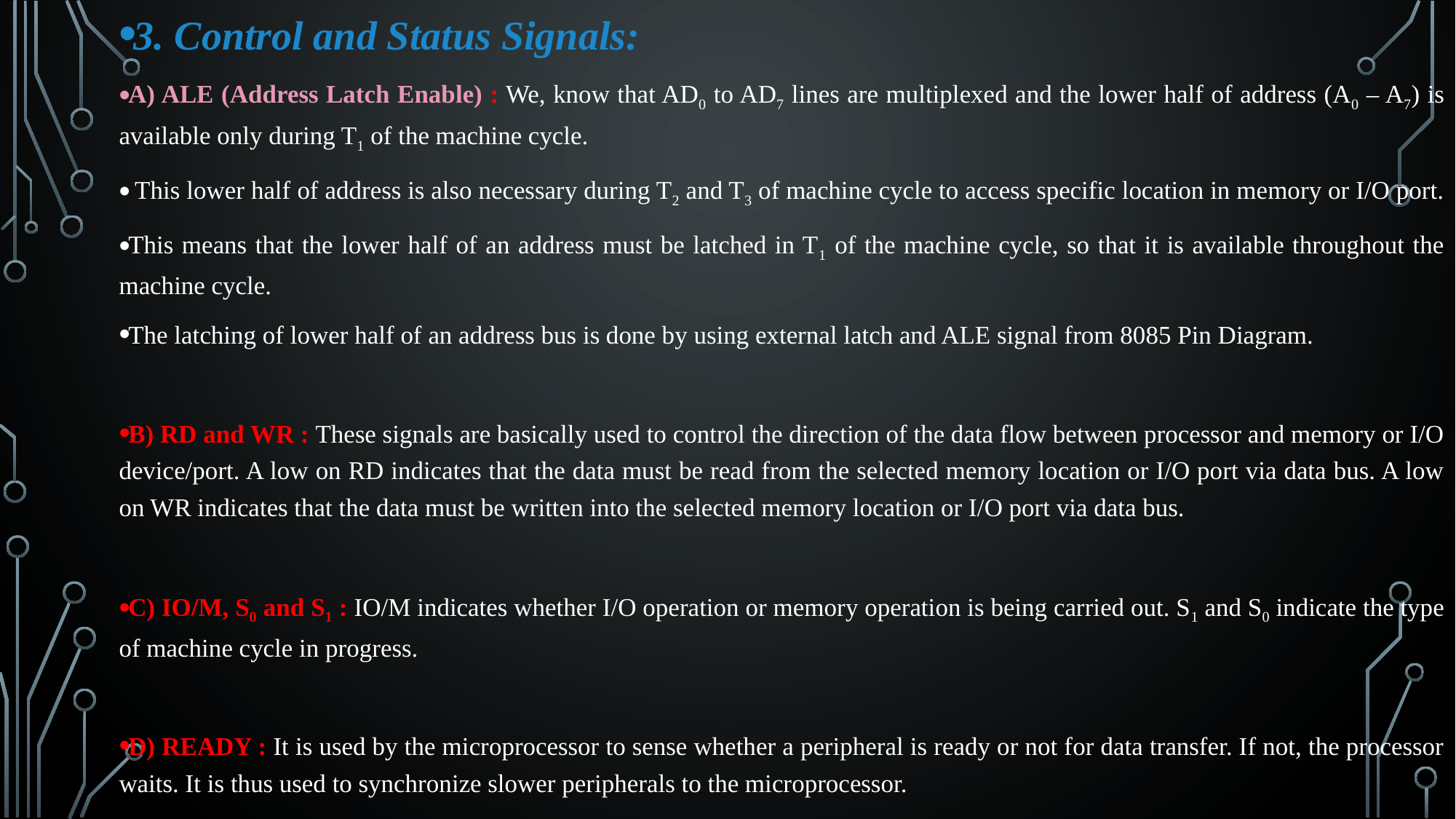

3. Control and Status Signals:
A) ALE (Address Latch Enable) : We, know that AD0 to AD7 lines are multiplexed and the lower half of address (A0 – A7) is available only during T1 of the machine cycle.
 This lower half of address is also necessary during T2 and T3 of machine cycle to access specific location in memory or I/O port.
This means that the lower half of an address must be latched in T1 of the machine cycle, so that it is available throughout the machine cycle.
The latching of lower half of an address bus is done by using external latch and ALE signal from 8085 Pin Diagram.

B) RD and WR : These signals are basically used to control the direction of the data flow between processor and memory or I/O device/port. A low on RD indicates that the data must be read from the selected memory location or I/O port via data bus. A low on WR indicates that the data must be written into the selected memory location or I/O port via data bus.

C) IO/M, S0 and S1 : IO/M indicates whether I/O operation or memory operation is being carried out. S1 and S0 indicate the type of machine cycle in progress.

D) READY : It is used by the microprocessor to sense whether a peripheral is ready or not for data transfer. If not, the processor waits. It is thus used to synchronize slower peripherals to the microprocessor.